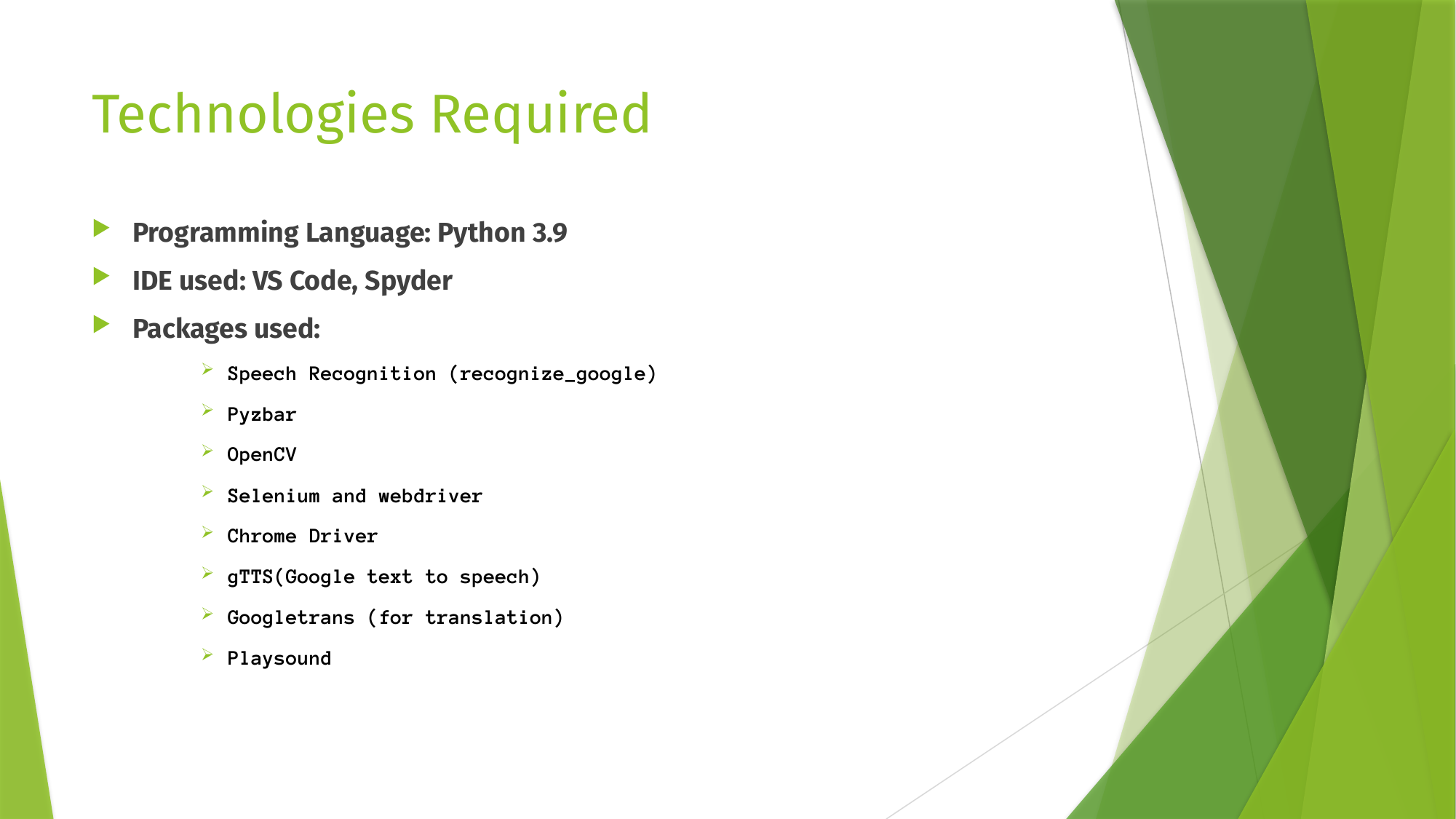

# Technologies Required
Programming Language: Python 3.9
IDE used: VS Code, Spyder
Packages used:
Speech Recognition (recognize_google)
Pyzbar
OpenCV
Selenium and webdriver
Chrome Driver
gTTS(Google text to speech)
Googletrans (for translation)
Playsound